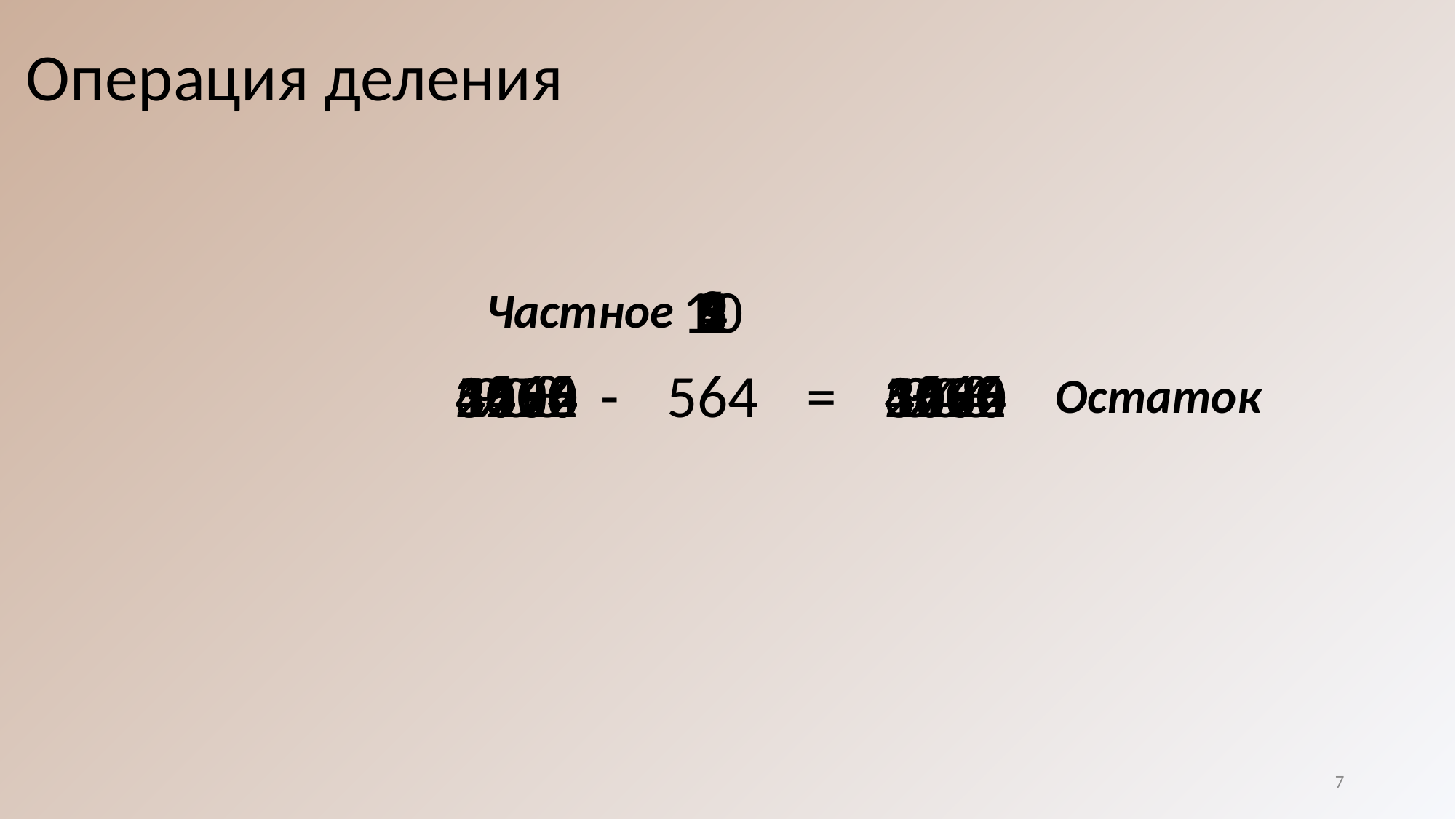

# Операция деления
10
1
2
3
4
5
6
7
8
9
Частное
-
564
=
5420
4292
3728
3164
2600
2036
1472
4856
908
344
5894
5420
4292
3728
3164
2600
2036
1472
4856
908
Остаток
7